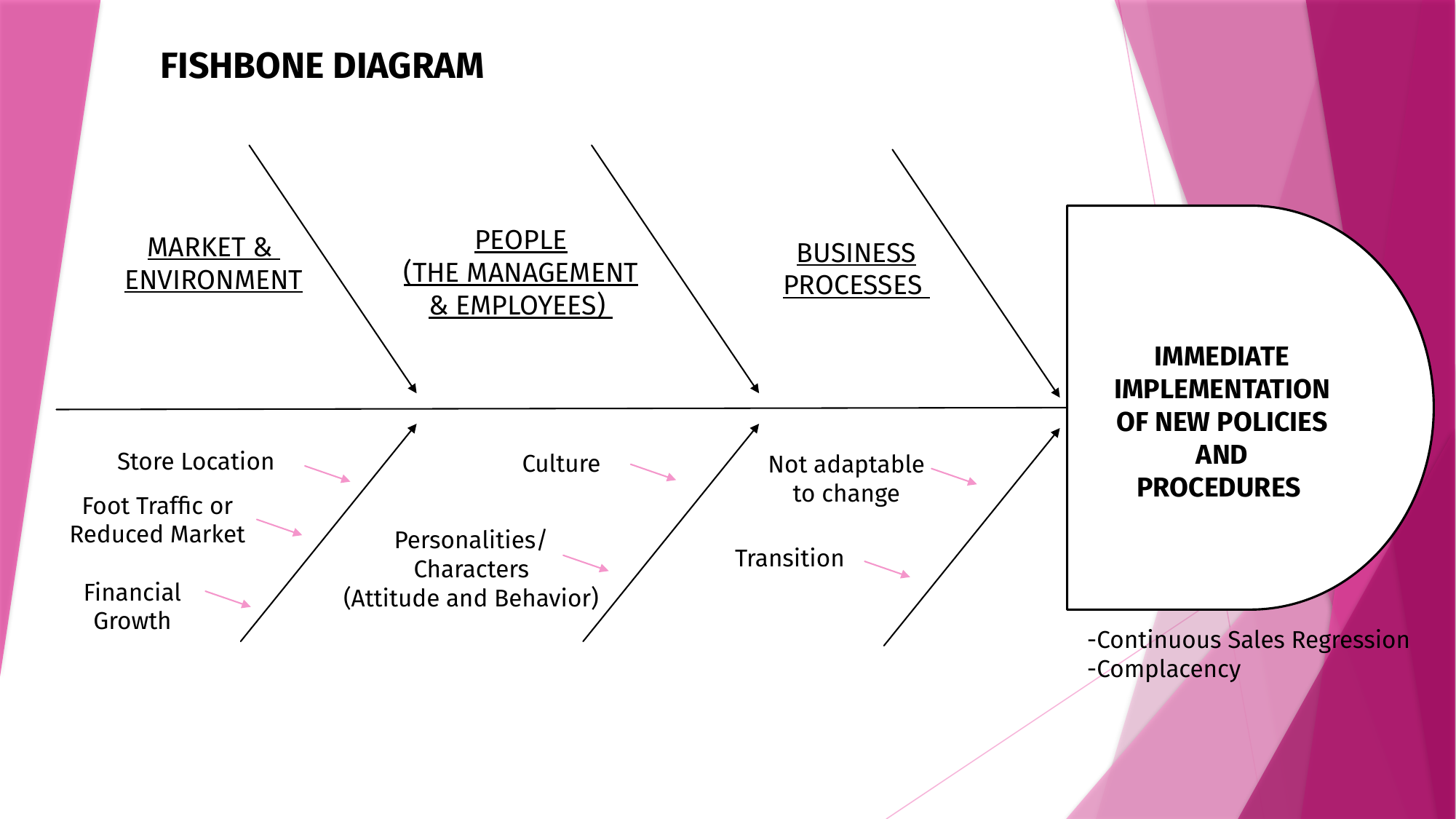

FISHBONE DIAGRAM

PEOPLE
(THE MANAGEMENT & EMPLOYEES)
MARKET &
ENVIRONMENT
BUSINESS
PROCESSES
IMMEDIATE IMPLEMENTATION OF NEW POLICIES AND PROCEDURES
Store Location
Culture
Not adaptable to change

Foot Traffic or Reduced Market
Personalities/
Characters
(Attitude and Behavior)

Transition
Financial Growth
-Continuous Sales Regression
-Complacency